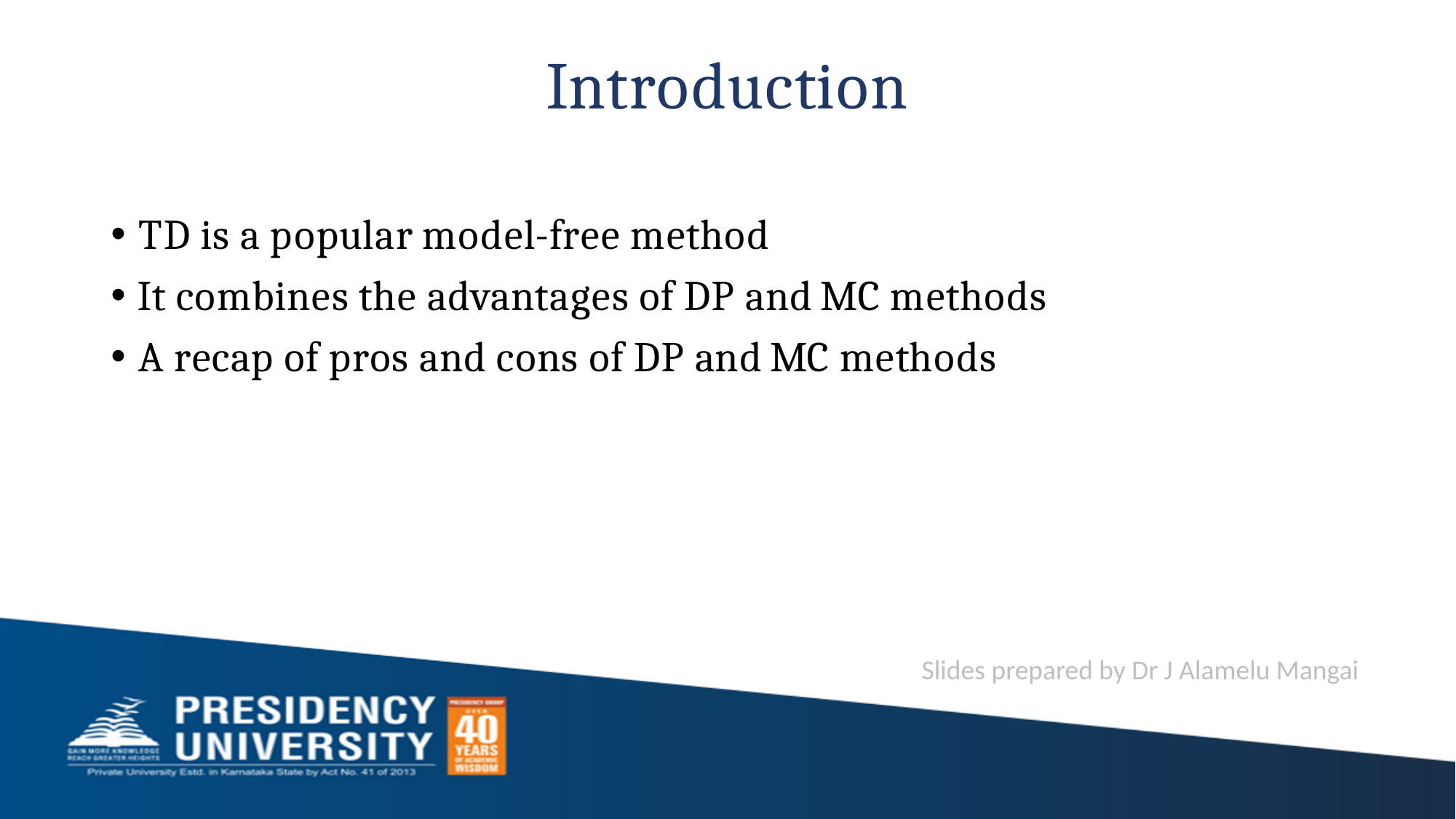

# Introduction

TD is a popular model-free method
It combines the advantages of DP and MC methods
A recap of pros and cons of DP and MC methods